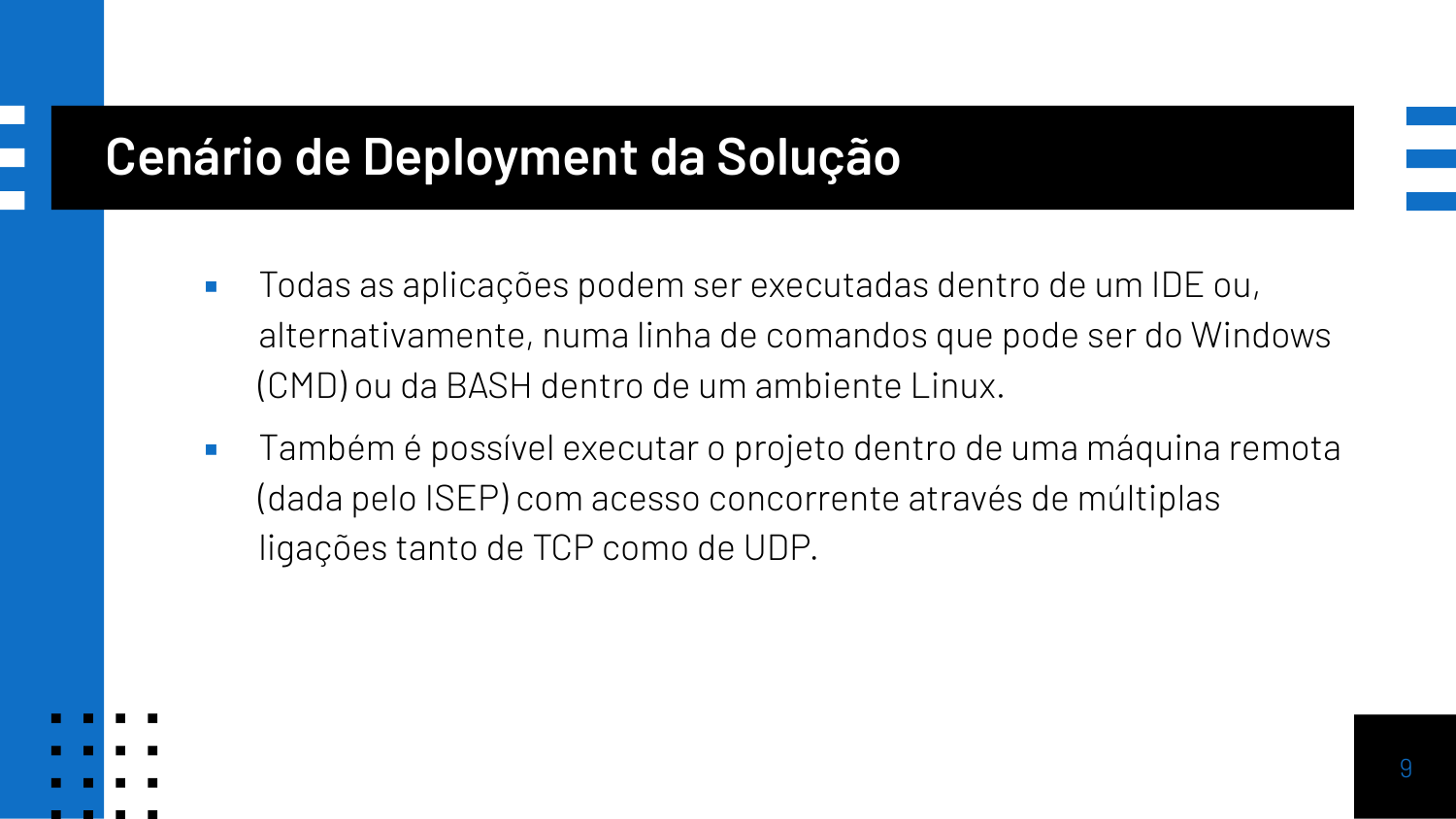

# Cenário de Deployment da Solução
Todas as aplicações podem ser executadas dentro de um IDE ou, alternativamente, numa linha de comandos que pode ser do Windows (CMD) ou da BASH dentro de um ambiente Linux.
Também é possível executar o projeto dentro de uma máquina remota (dada pelo ISEP) com acesso concorrente através de múltiplas ligações tanto de TCP como de UDP.

9